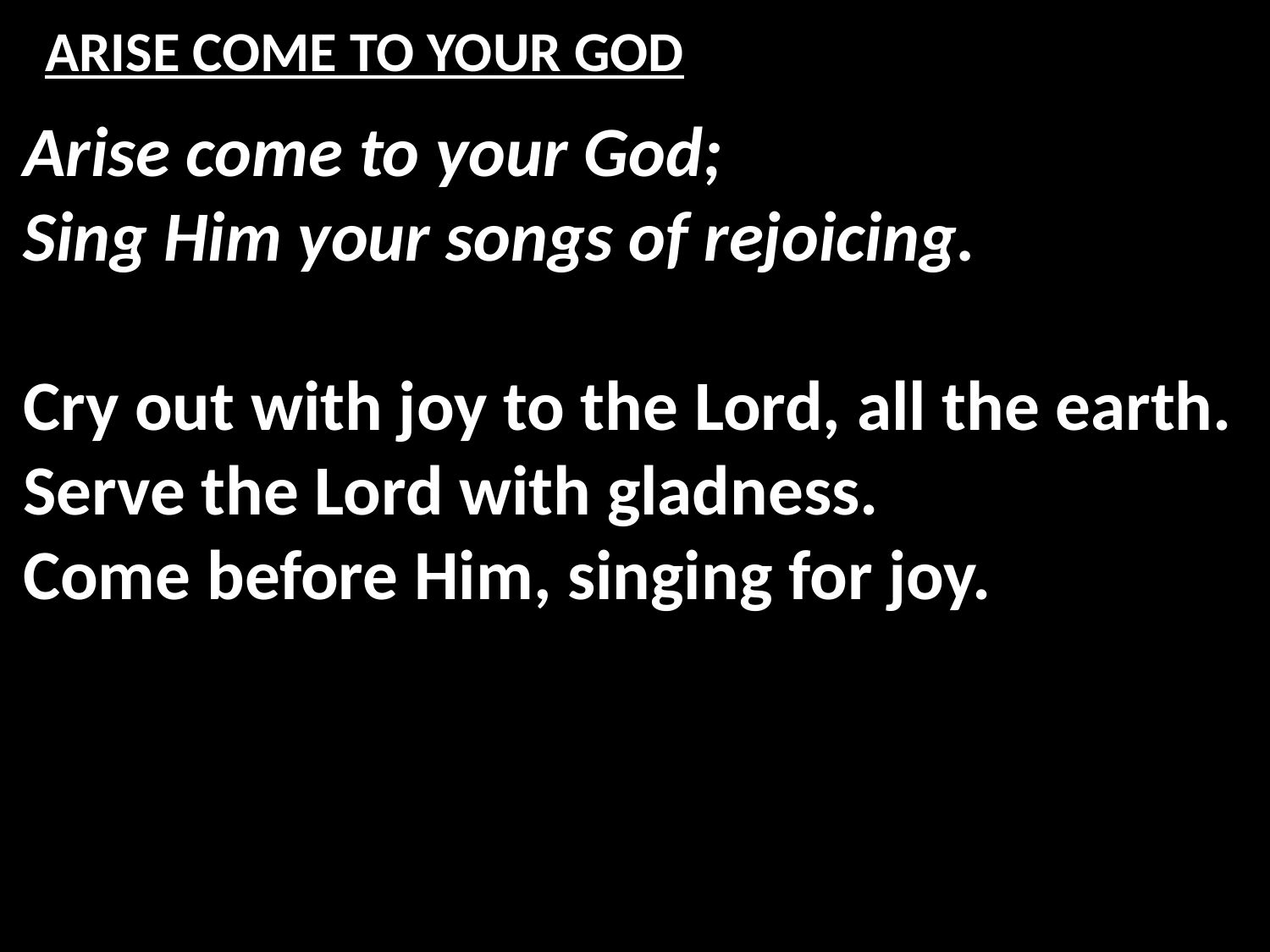

# ARISE COME TO YOUR GOD
Arise come to your God;
Sing Him your songs of rejoicing.

Cry out with joy to the Lord, all the earth.
Serve the Lord with gladness.
Come before Him, singing for joy.